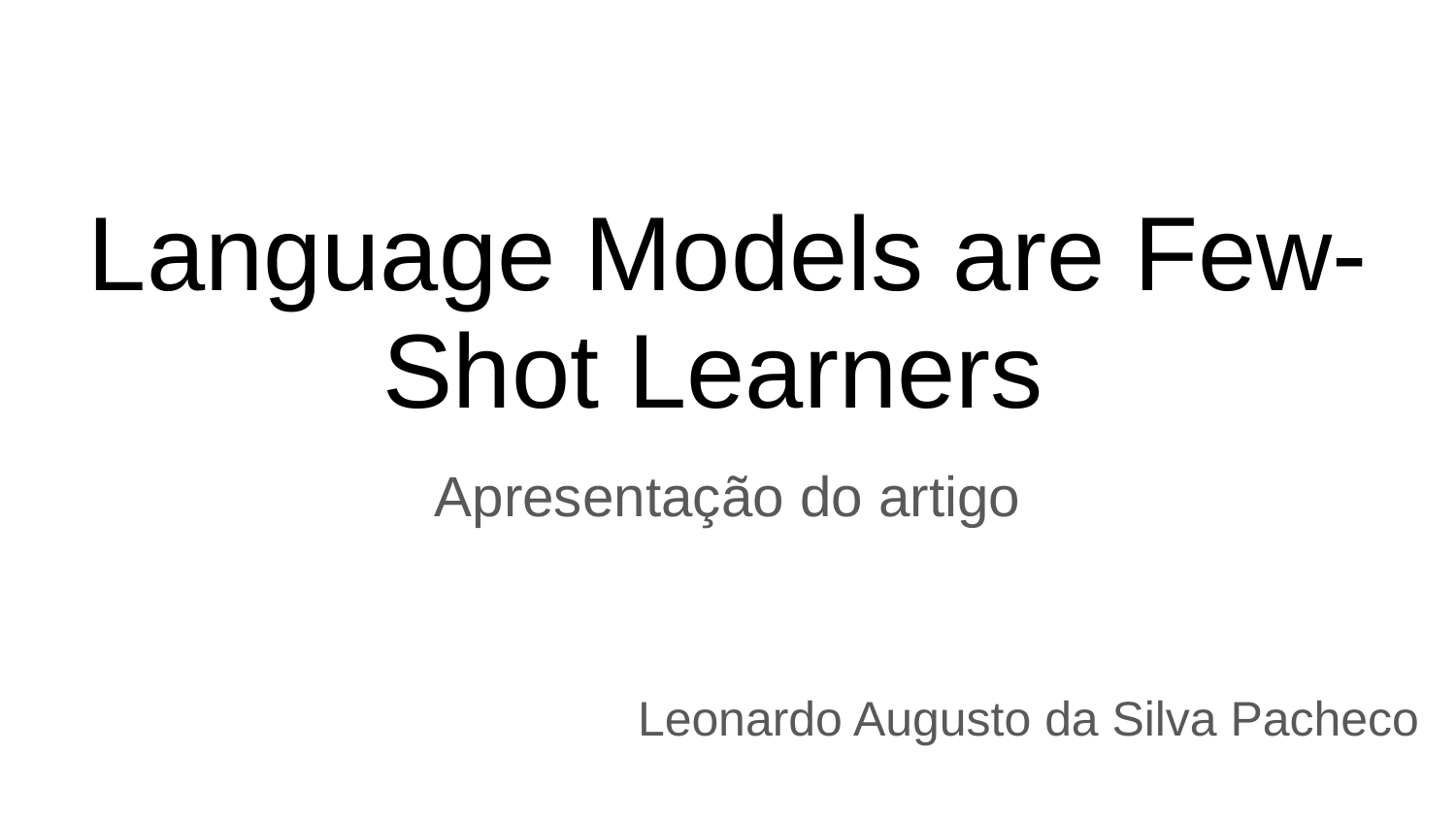

# Language Models are Few-Shot Learners
Apresentação do artigo
Leonardo Augusto da Silva Pacheco